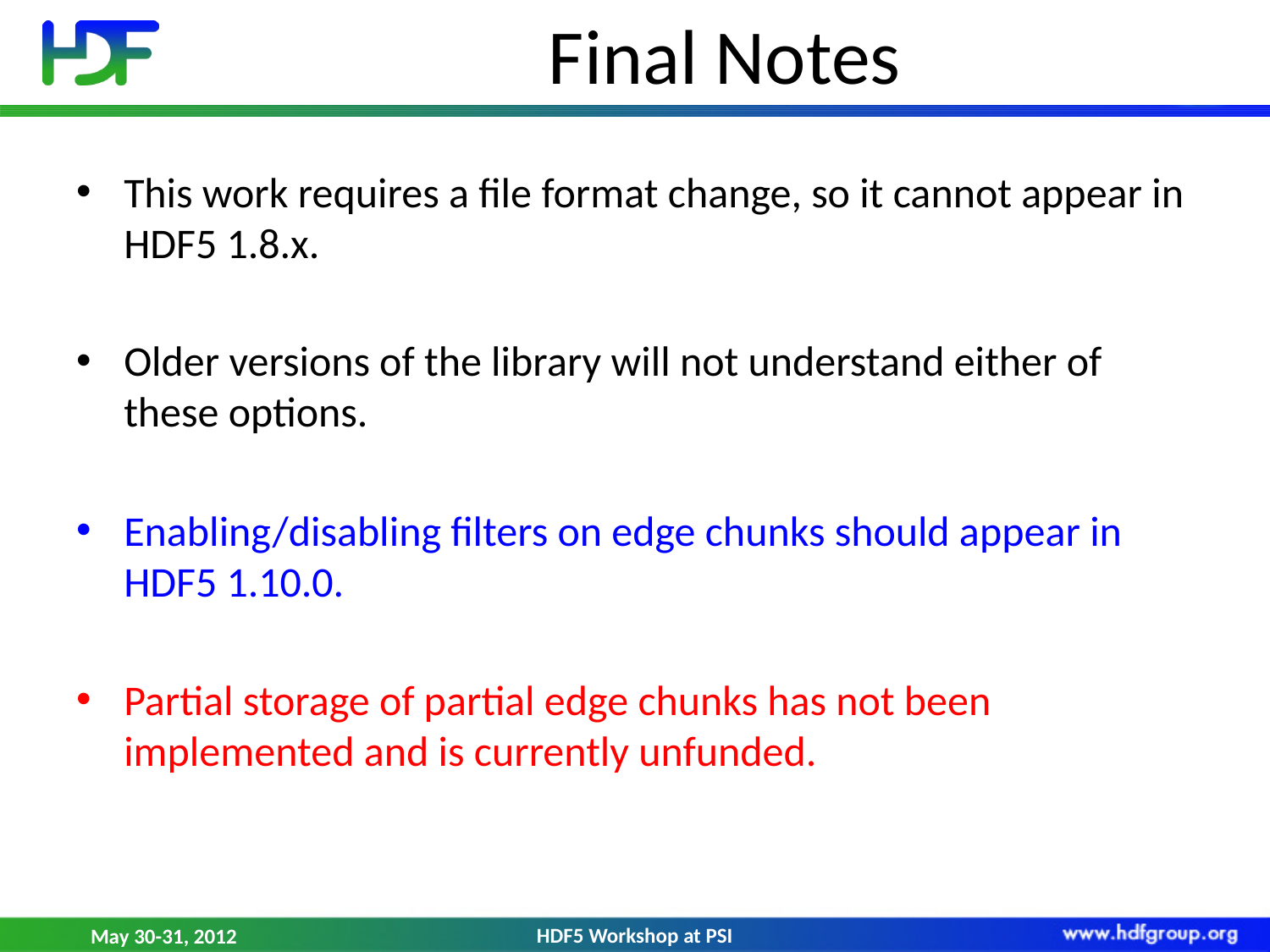

# Final Notes
This work requires a file format change, so it cannot appear in HDF5 1.8.x.

Older versions of the library will not understand either of these options.

Enabling/disabling filters on edge chunks should appear in HDF5 1.10.0.

Partial storage of partial edge chunks has not been implemented and is currently unfunded.